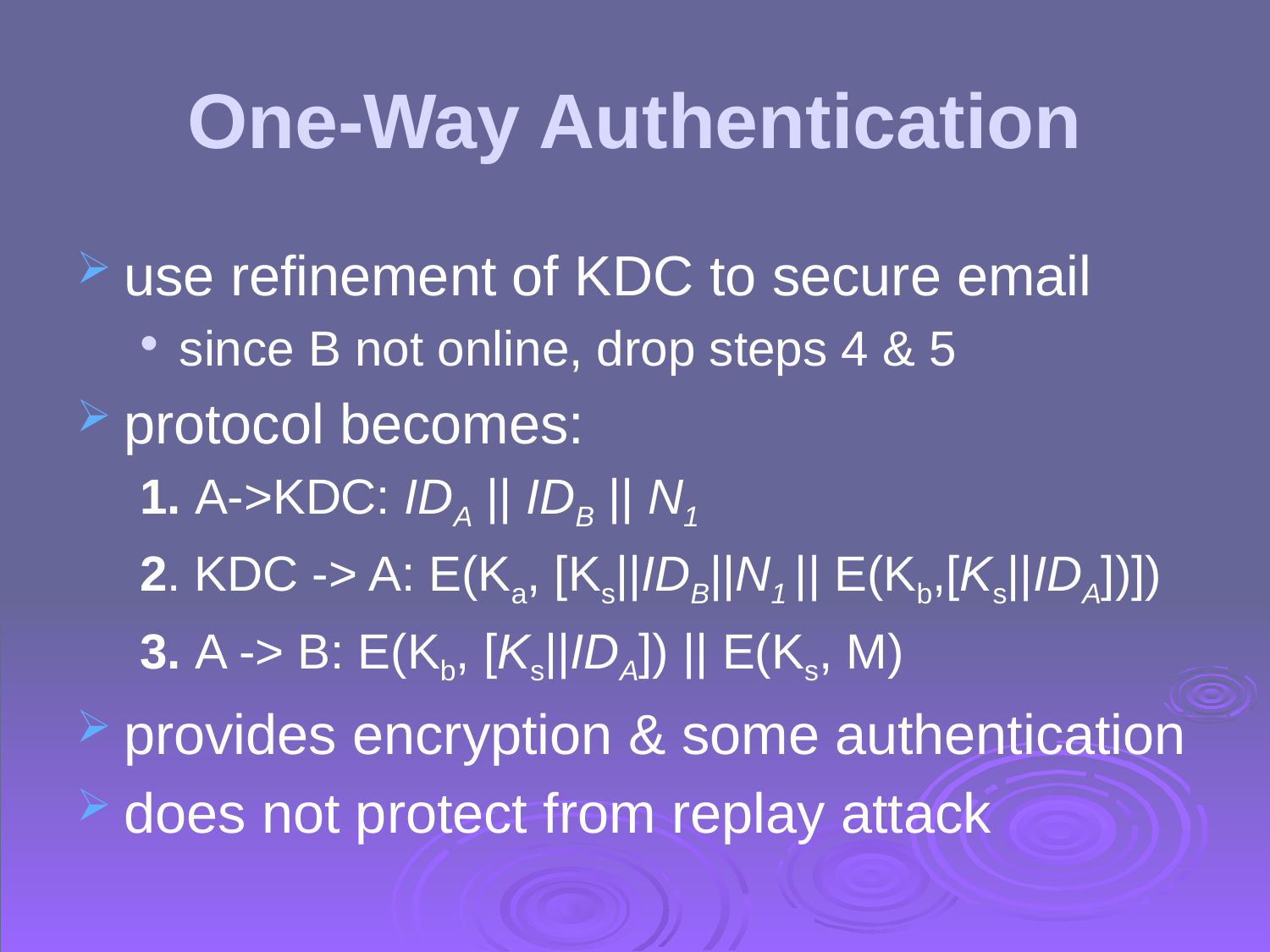

# One-Way Authentication
use refinement of KDC to secure email
since B not online, drop steps 4 & 5
protocol becomes:
1. A->KDC: IDA || IDB || N1
2. KDC -> A: E(Ka, [Ks||IDB||N1 || E(Kb,[Ks||IDA])])
3. A -> B: E(Kb, [Ks||IDA]) || E(Ks, M)
provides encryption & some authentication
does not protect from replay attack